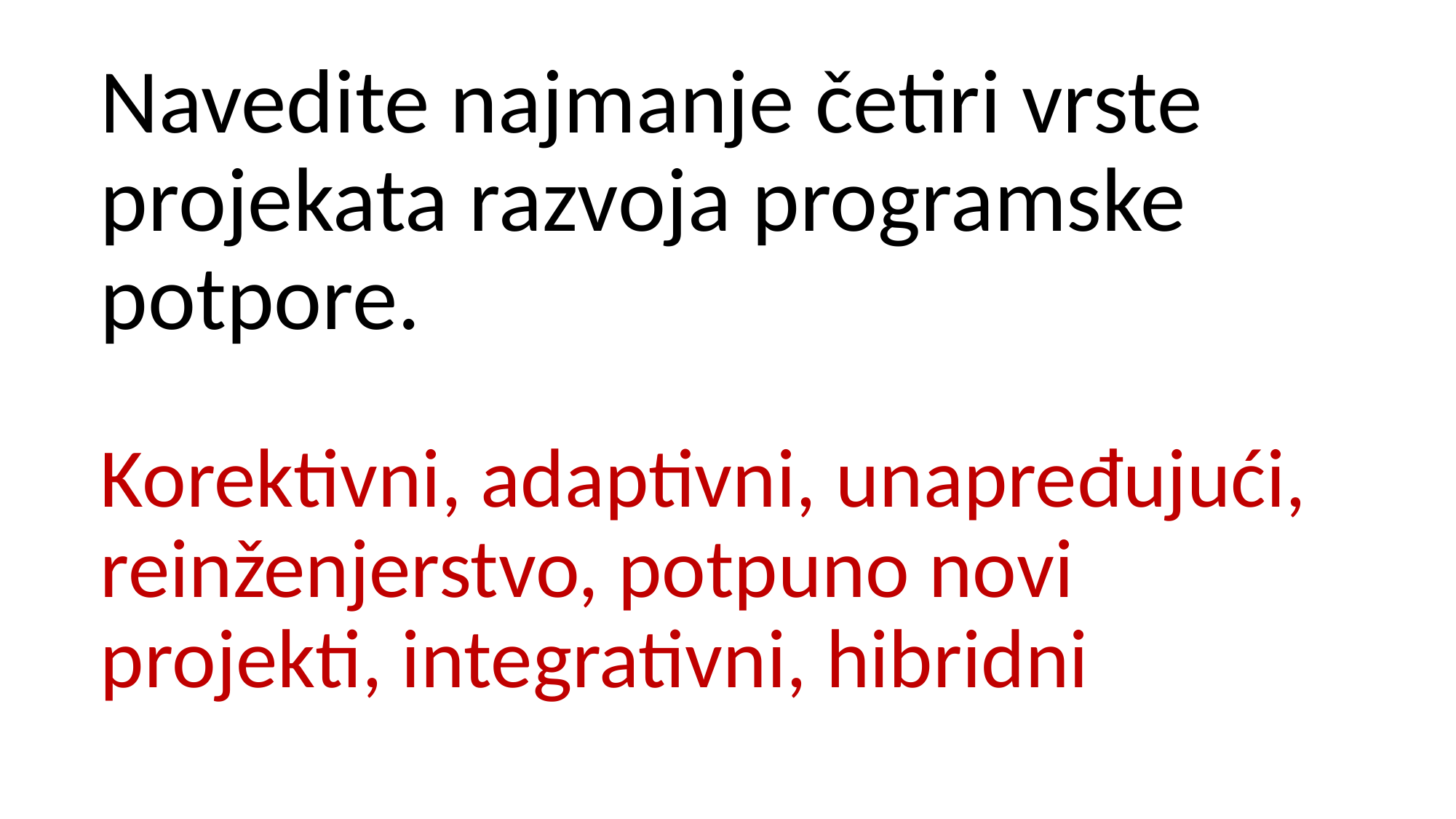

Navedite najmanje četiri vrste projekata razvoja programske potpore.

Korektivni, adaptivni, unapređujući, reinženjerstvo, potpuno novi projekti, integrativni, hibridni